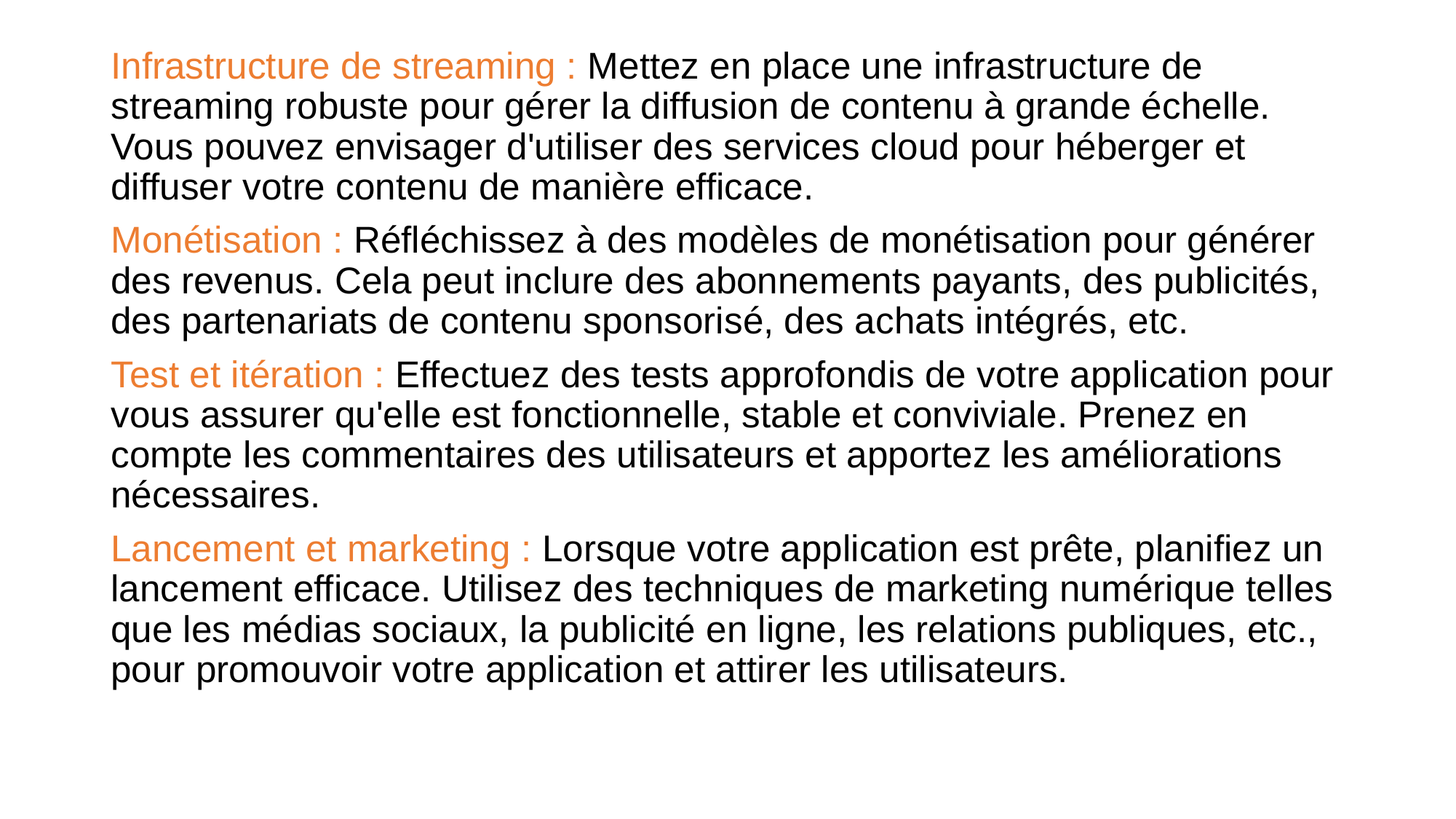

Infrastructure de streaming : Mettez en place une infrastructure de streaming robuste pour gérer la diffusion de contenu à grande échelle. Vous pouvez envisager d'utiliser des services cloud pour héberger et diffuser votre contenu de manière efficace.
Monétisation : Réfléchissez à des modèles de monétisation pour générer des revenus. Cela peut inclure des abonnements payants, des publicités, des partenariats de contenu sponsorisé, des achats intégrés, etc.
Test et itération : Effectuez des tests approfondis de votre application pour vous assurer qu'elle est fonctionnelle, stable et conviviale. Prenez en compte les commentaires des utilisateurs et apportez les améliorations nécessaires.
Lancement et marketing : Lorsque votre application est prête, planifiez un lancement efficace. Utilisez des techniques de marketing numérique telles que les médias sociaux, la publicité en ligne, les relations publiques, etc., pour promouvoir votre application et attirer les utilisateurs.